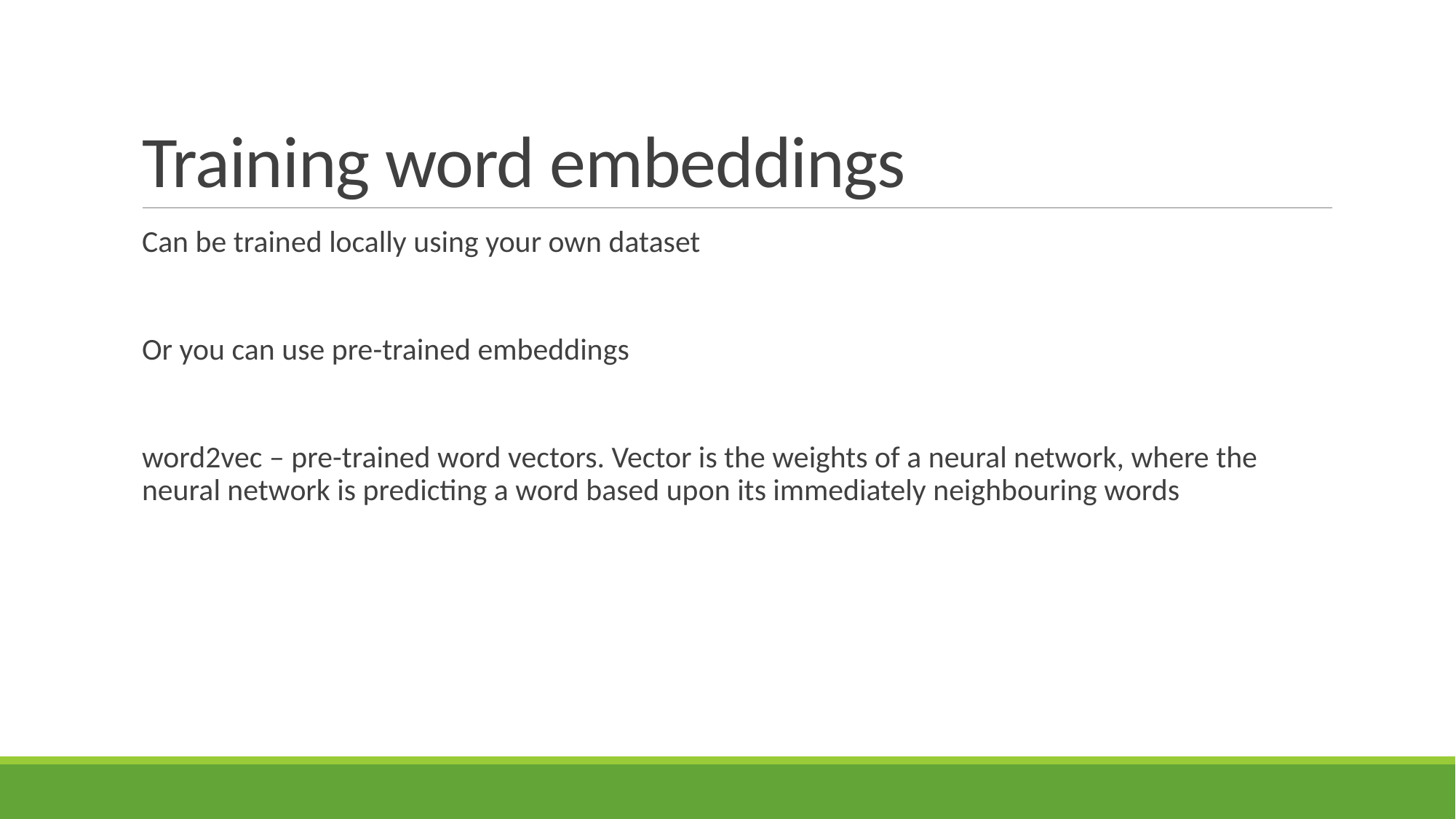

# Training word embeddings
Can be trained locally using your own dataset

Or you can use pre-trained embeddings

word2vec – pre-trained word vectors. Vector is the weights of a neural network, where the neural network is predicting a word based upon its immediately neighbouring words